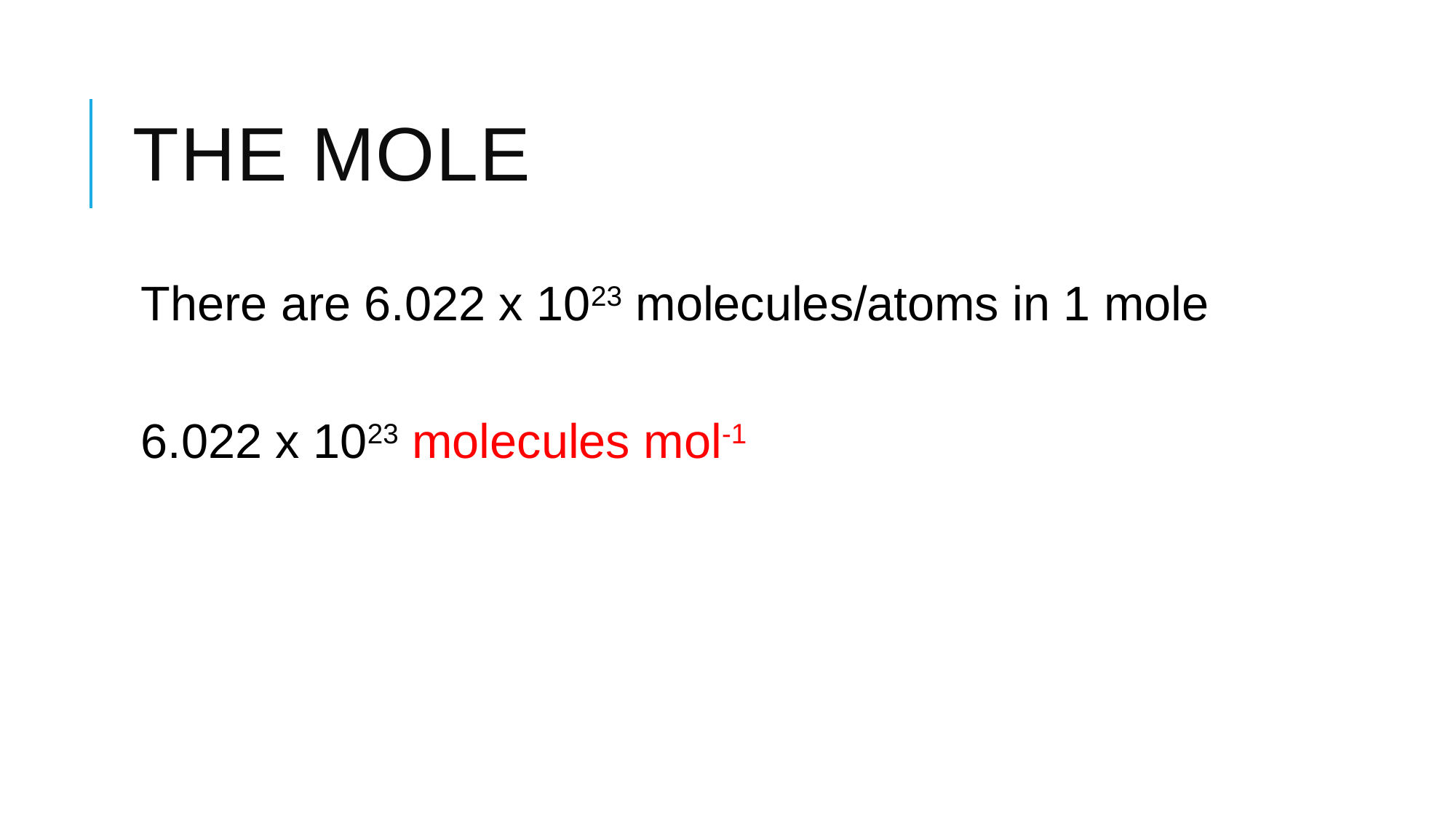

# The mole
There are 6.022 x 1023 molecules/atoms in 1 mole

6.022 x 1023 molecules mol-1